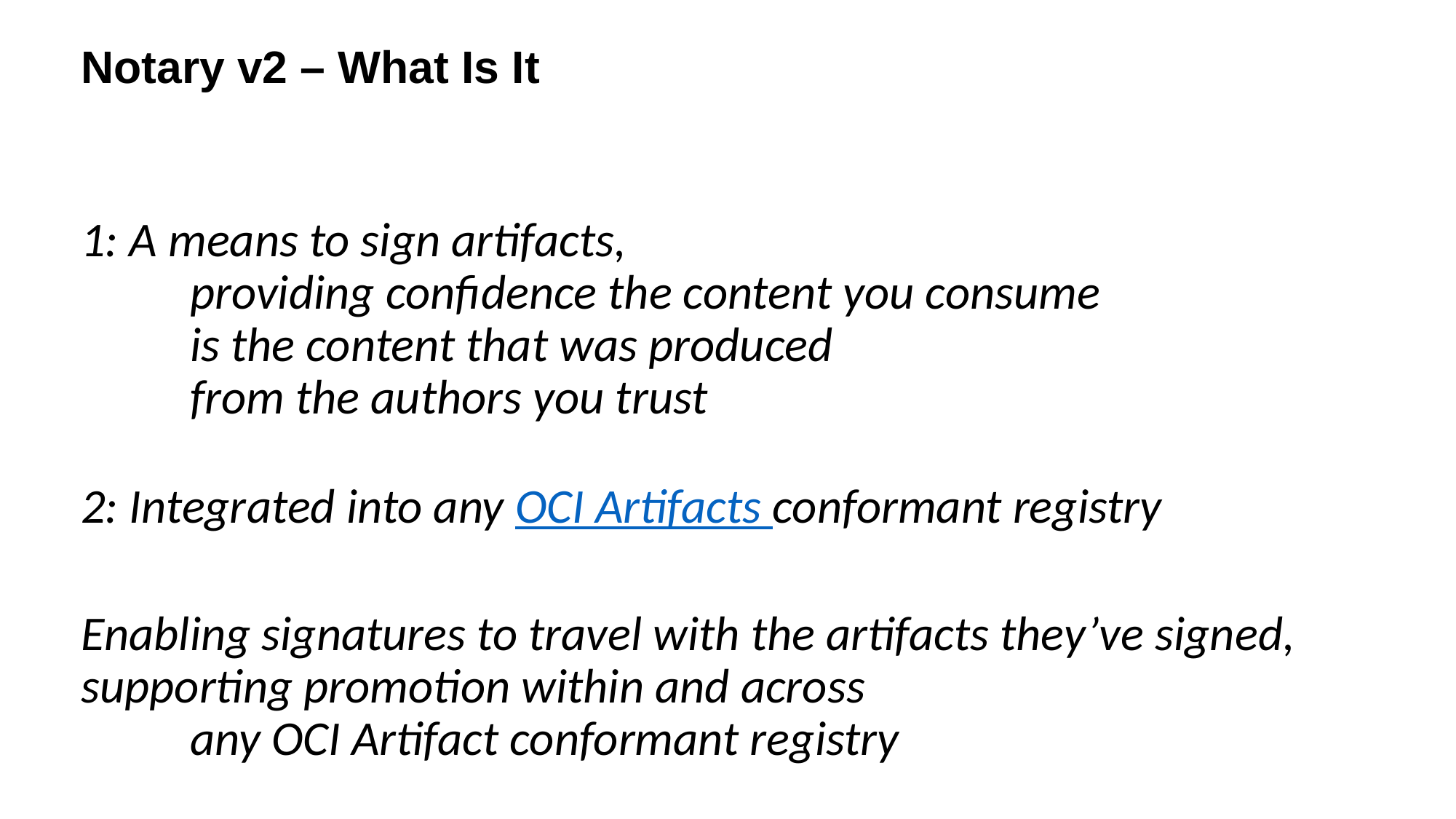

# Notary v2 – What Is It
1: A means to sign artifacts,
	providing confidence the content you consume
	is the content that was produced
	from the authors you trust

2: Integrated into any OCI Artifacts conformant registry

Enabling signatures to travel with the artifacts they’ve signed, 	supporting promotion within and across
	any OCI Artifact conformant registry